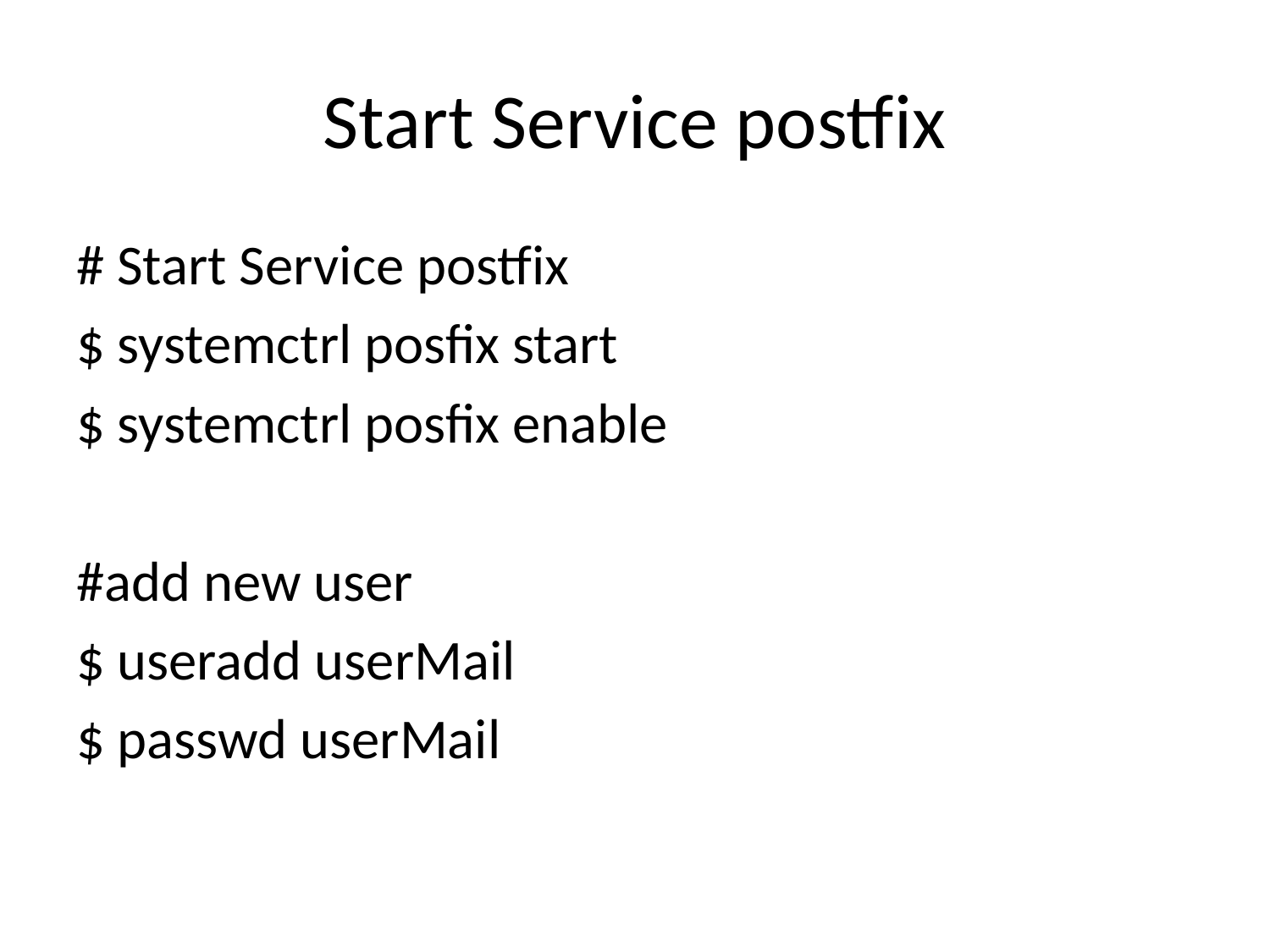

# Start Service postfix
# Start Service postfix
$ systemctrl posfix start
$ systemctrl posfix enable

#add new user
$ useradd userMail
$ passwd userMail